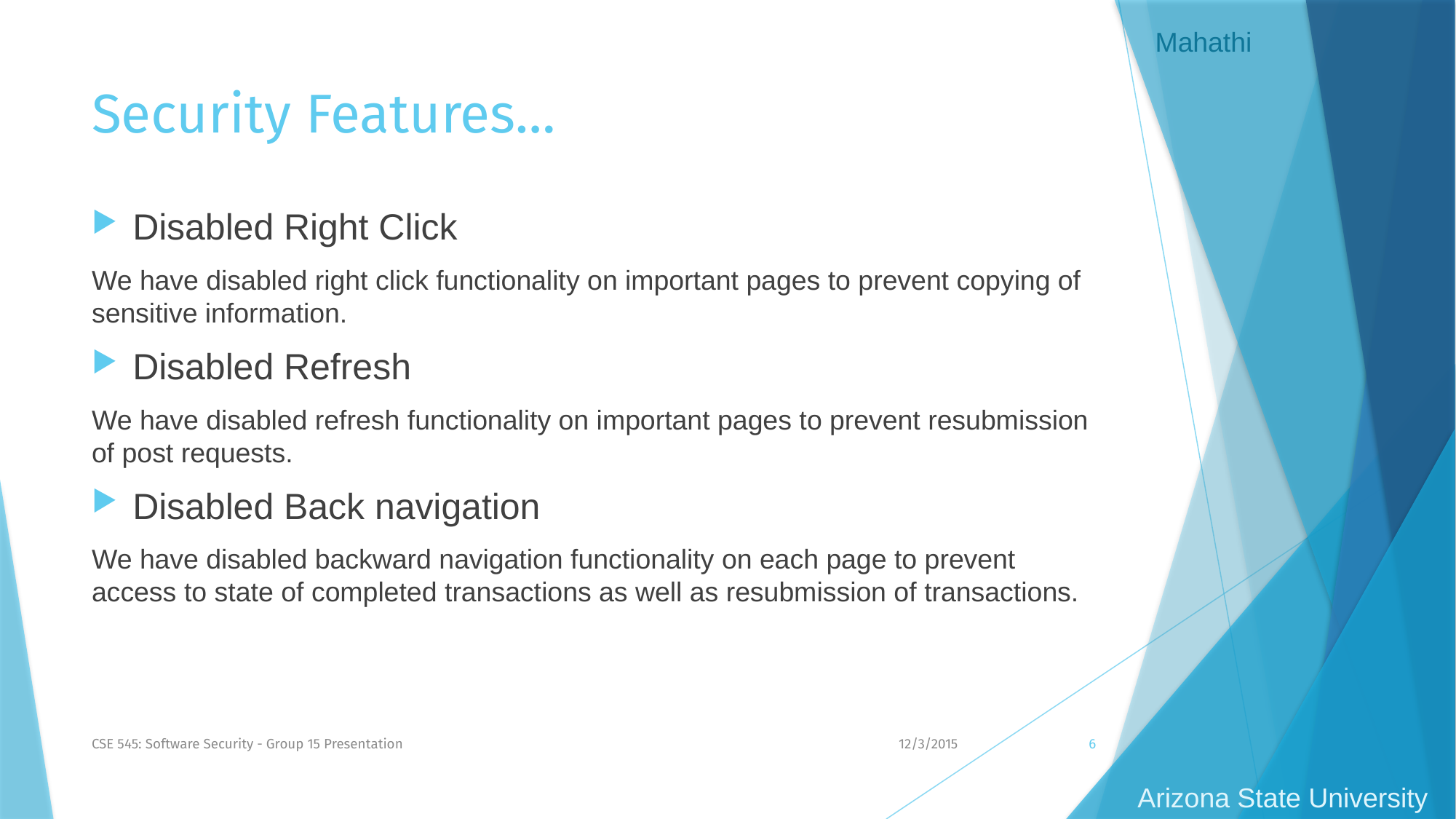

Mahathi
# Security Features…
Disabled Right Click
We have disabled right click functionality on important pages to prevent copying of sensitive information.
Disabled Refresh
We have disabled refresh functionality on important pages to prevent resubmission of post requests.
Disabled Back navigation
We have disabled backward navigation functionality on each page to prevent access to state of completed transactions as well as resubmission of transactions.

CSE 545: Software Security - Group 15 Presentation
12/3/2015
6
Arizona State University